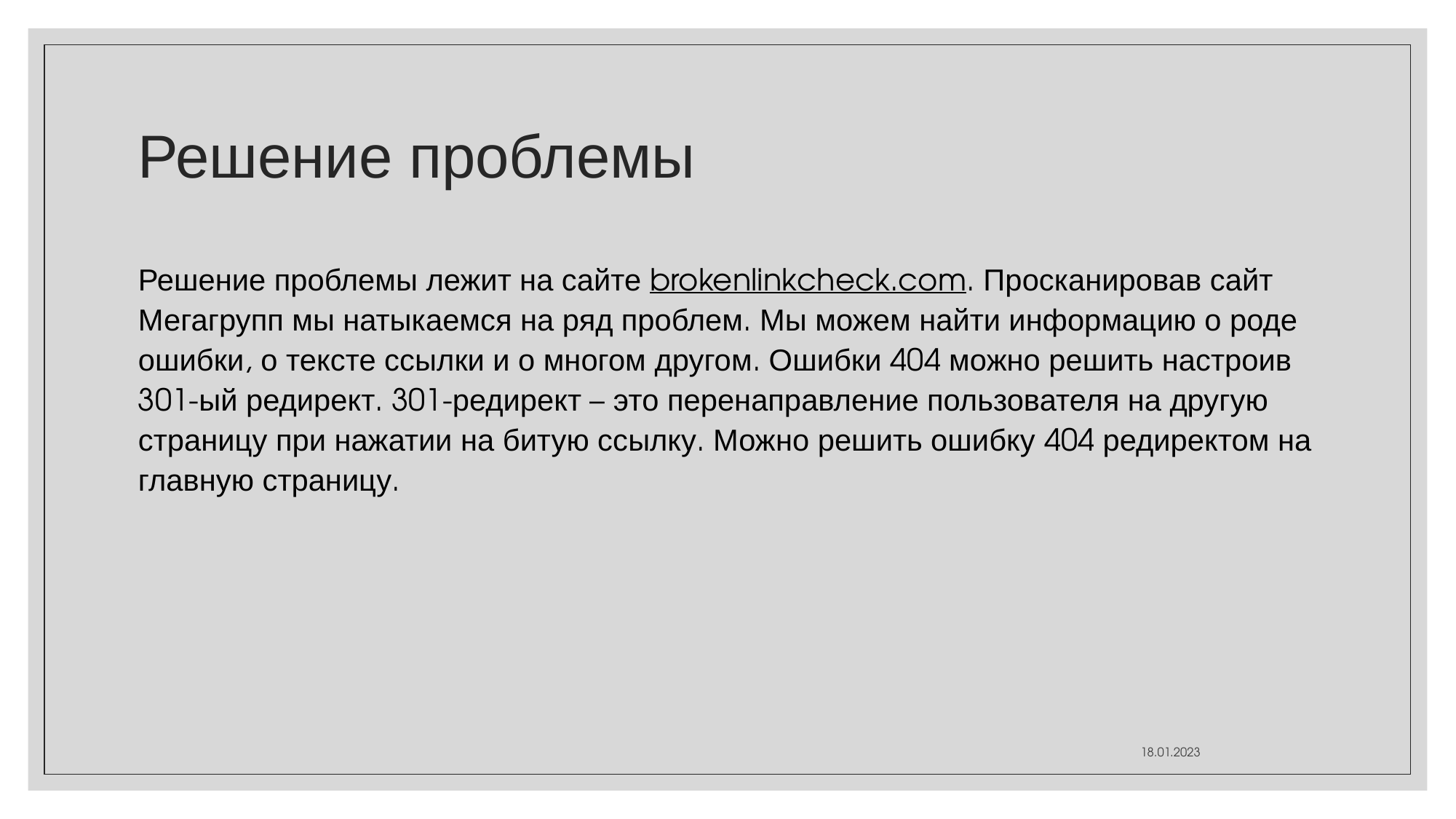

# Решение проблемы
Решение проблемы лежит на сайте brokenlinkcheck.com. Просканировав сайт Мегагрупп мы натыкаемся на ряд проблем. Мы можем найти информацию о роде ошибки, о тексте ссылки и о многом другом. Ошибки 404 можно решить настроив 301-ый редирект. 301-редирект – это перенаправление пользователя на другую страницу при нажатии на битую ссылку. Можно решить ошибку 404 редиректом на главную страницу.
18.01.2023